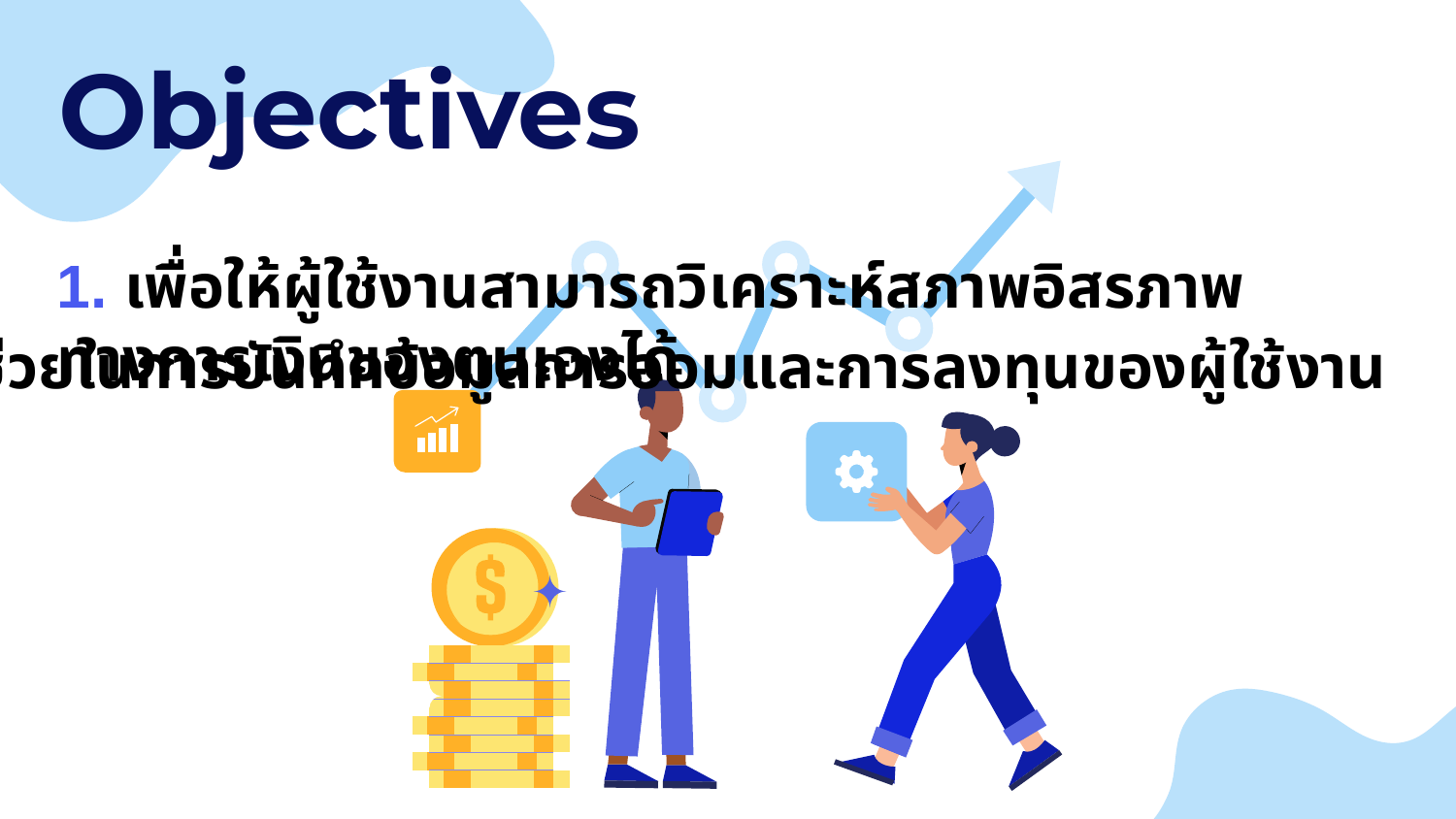

Objectives

1. เพื่อให้ผู้ใช้งานสามารถวิเคราะห์สภาพอิสรภาพทางการเงินของตนเองได้

2. เพื่อช่วยในการบันทึกข้อมูลการออมและการลงทุนของผู้ใช้งาน